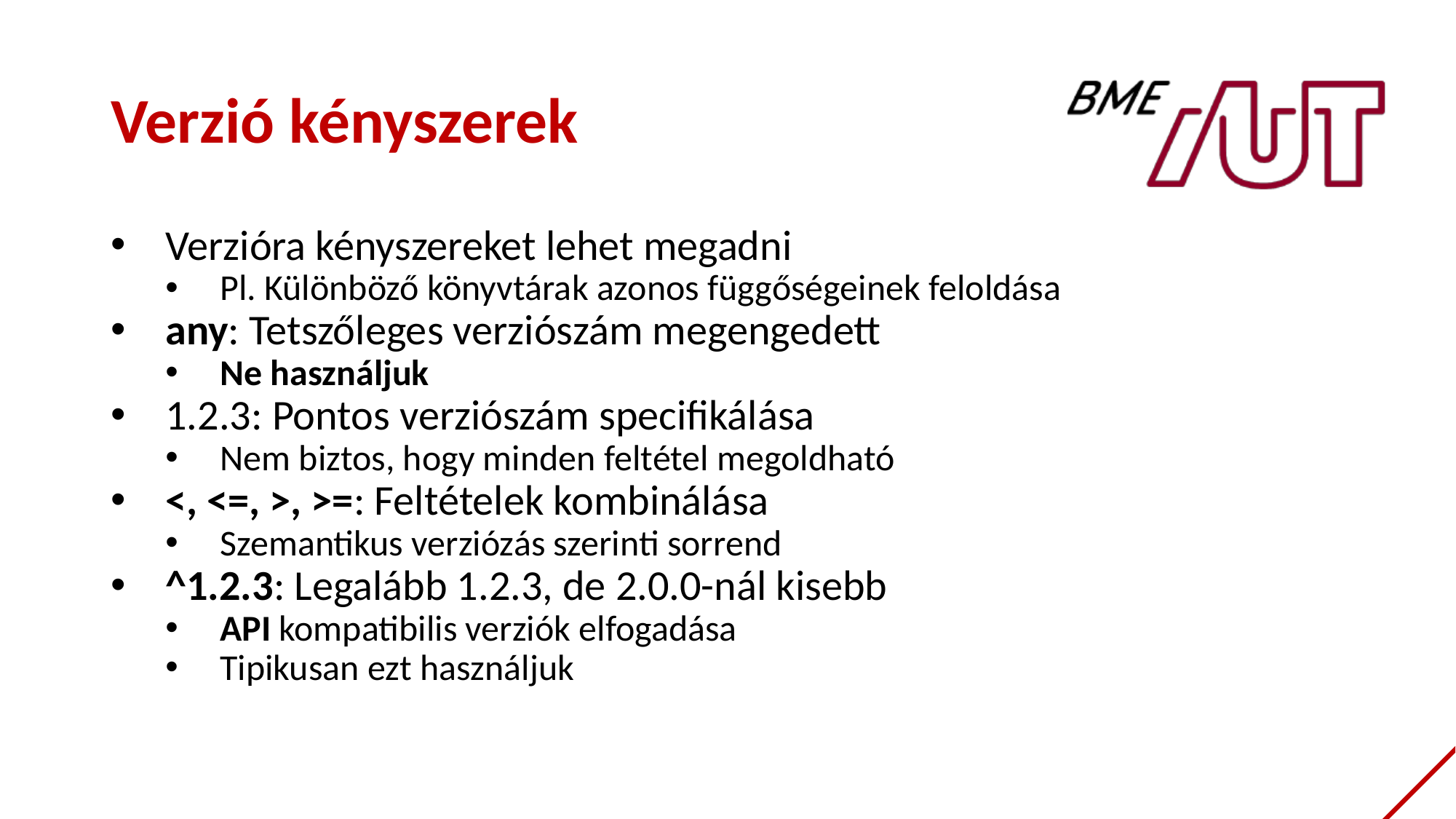

# Verzió kényszerek
Verzióra kényszereket lehet megadni
Pl. Különböző könyvtárak azonos függőségeinek feloldása
any: Tetszőleges verziószám megengedett
Ne használjuk
1.2.3: Pontos verziószám specifikálása
Nem biztos, hogy minden feltétel megoldható
<, <=, >, >=: Feltételek kombinálása
Szemantikus verziózás szerinti sorrend
^1.2.3: Legalább 1.2.3, de 2.0.0-nál kisebb
API kompatibilis verziók elfogadása
Tipikusan ezt használjuk